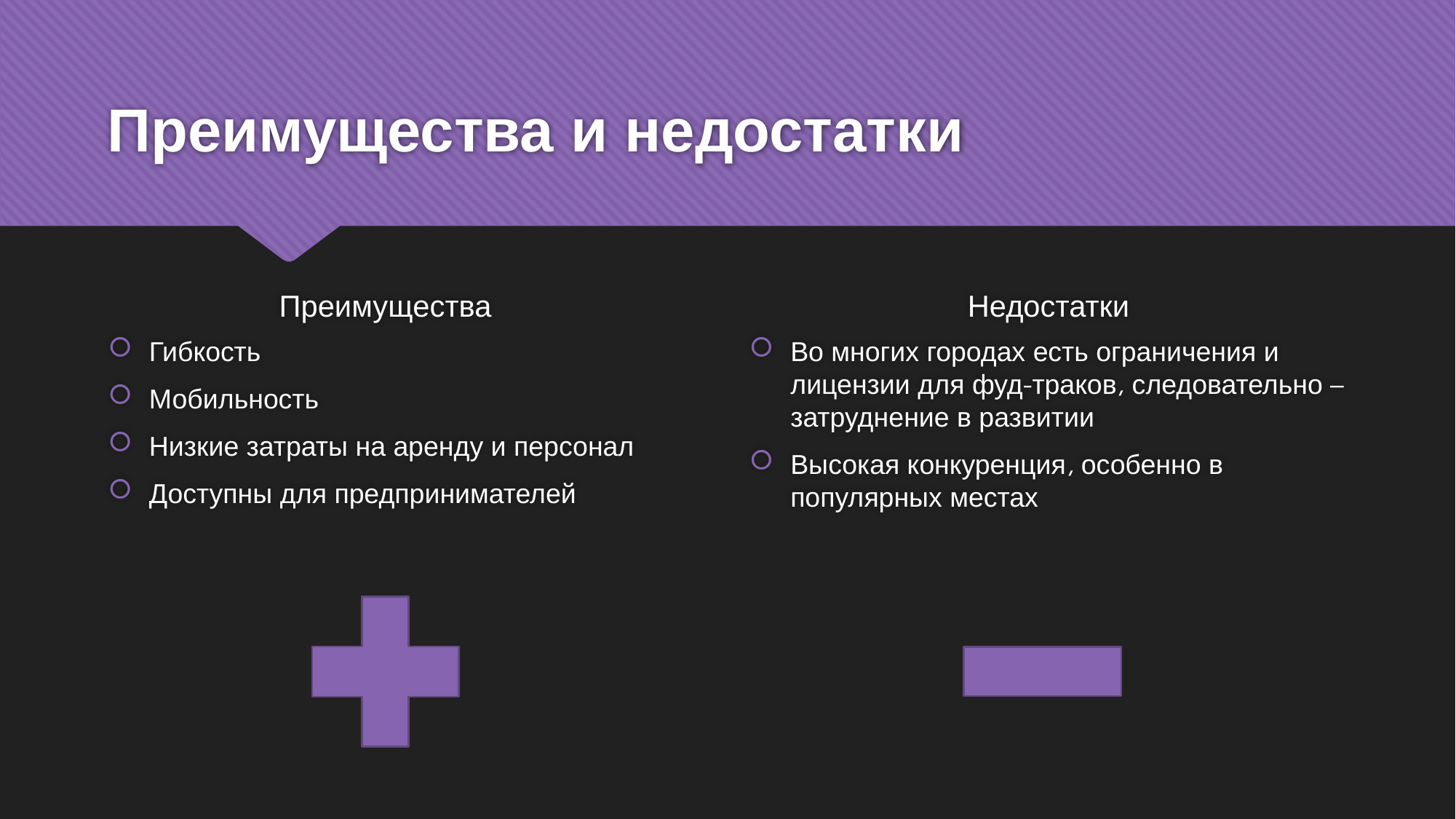

# Преимущества и недостатки
Преимущества
Недостатки
Гибкость
Мобильность
Низкие затраты на аренду и персонал
Доступны для предпринимателей
Во многих городах есть ограничения и лицензии для фуд-траков, следовательно – затруднение в развитии
Высокая конкуренция, особенно в популярных местах